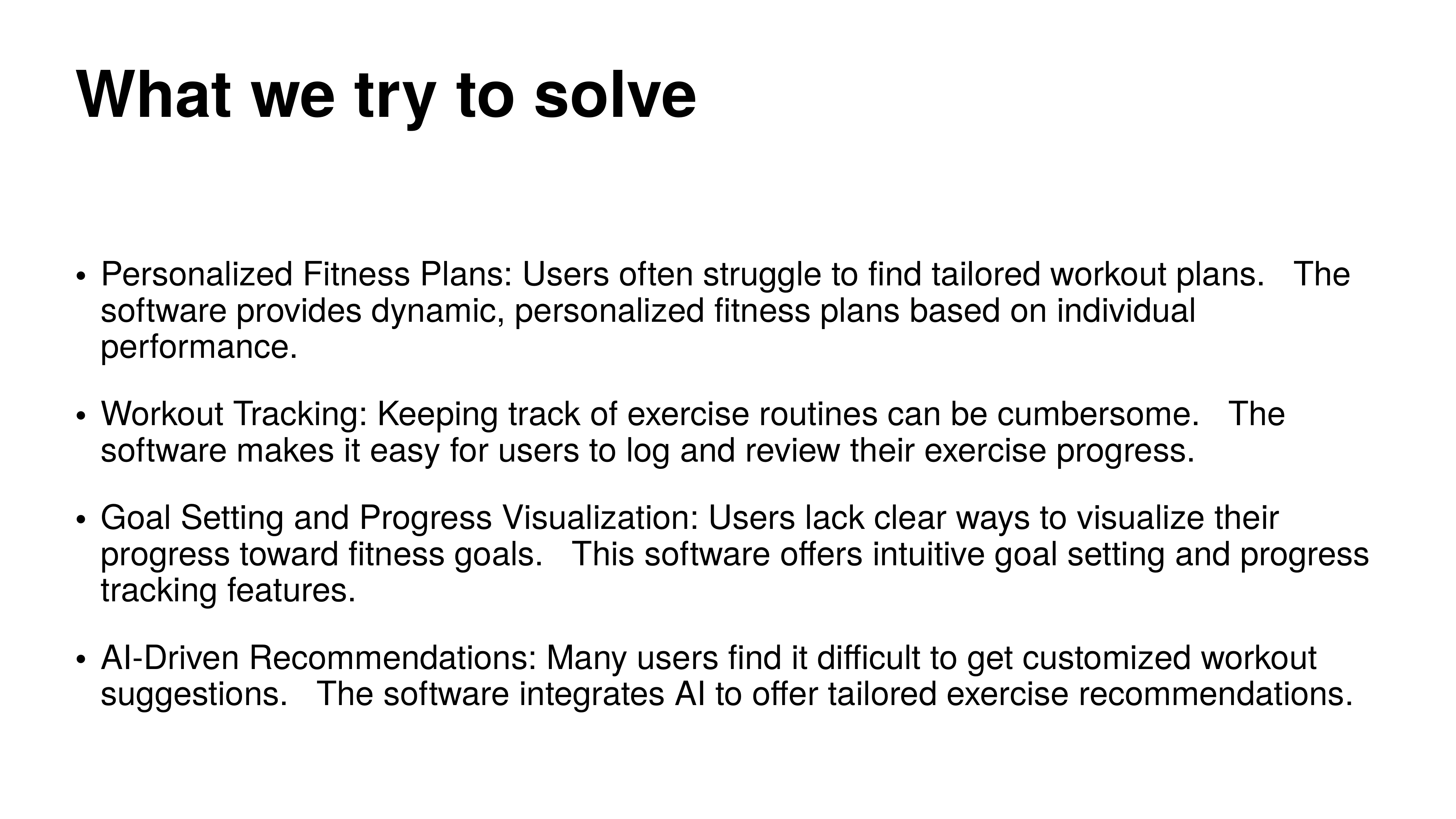

# What we try to solve
Personalized Fitness Plans: Users often struggle to find tailored workout plans.   The software provides dynamic, personalized fitness plans based on individual performance.
Workout Tracking: Keeping track of exercise routines can be cumbersome.   The software makes it easy for users to log and review their exercise progress.
Goal Setting and Progress Visualization: Users lack clear ways to visualize their progress toward fitness goals.   This software offers intuitive goal setting and progress tracking features.
AI-Driven Recommendations: Many users find it difficult to get customized workout suggestions.   The software integrates AI to offer tailored exercise recommendations.